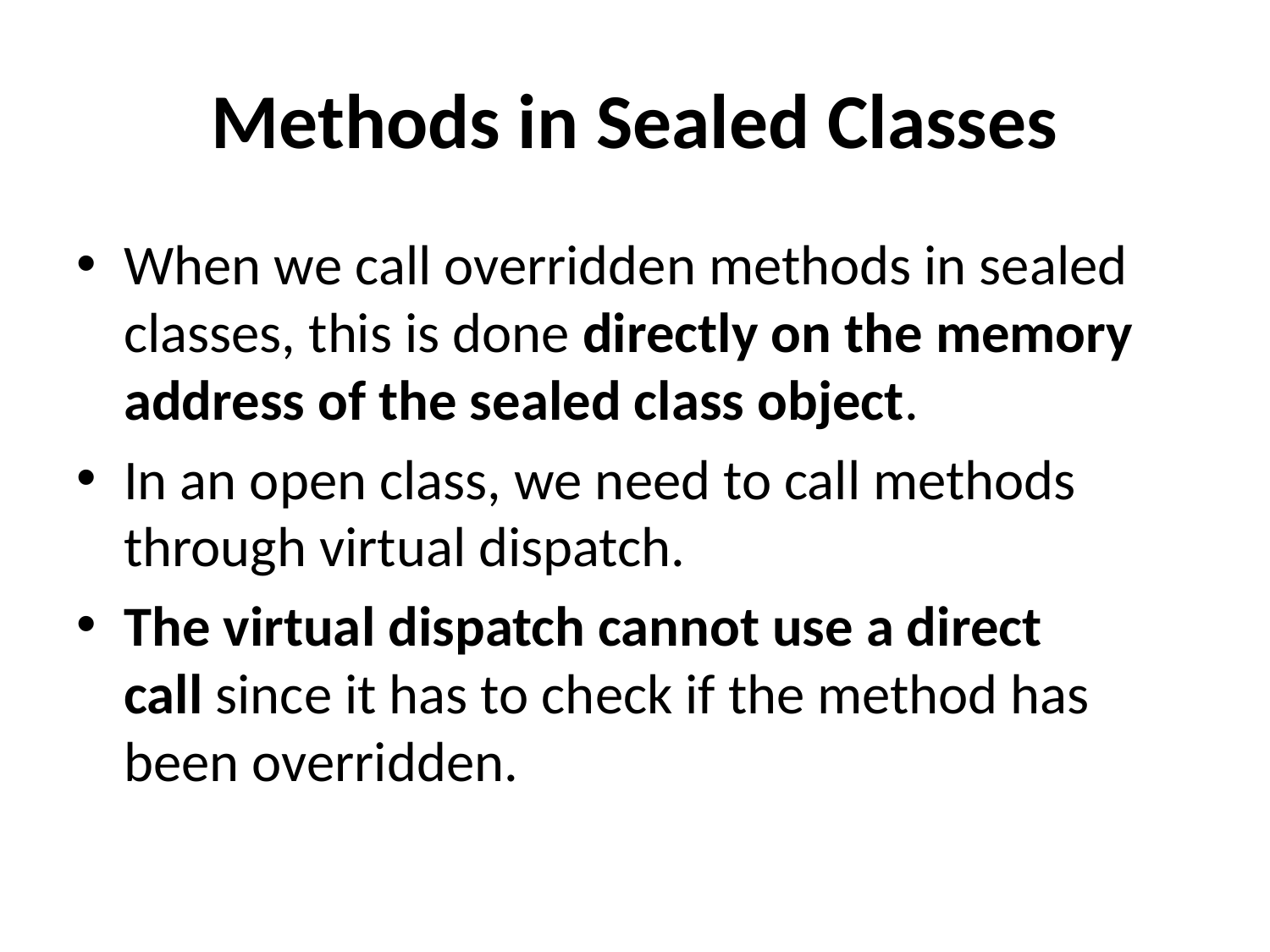

# Methods in Sealed Classes
When we call overridden methods in sealed classes, this is done directly on the memory address of the sealed class object.
In an open class, we need to call methods through virtual dispatch.
The virtual dispatch cannot use a direct call since it has to check if the method has been overridden.